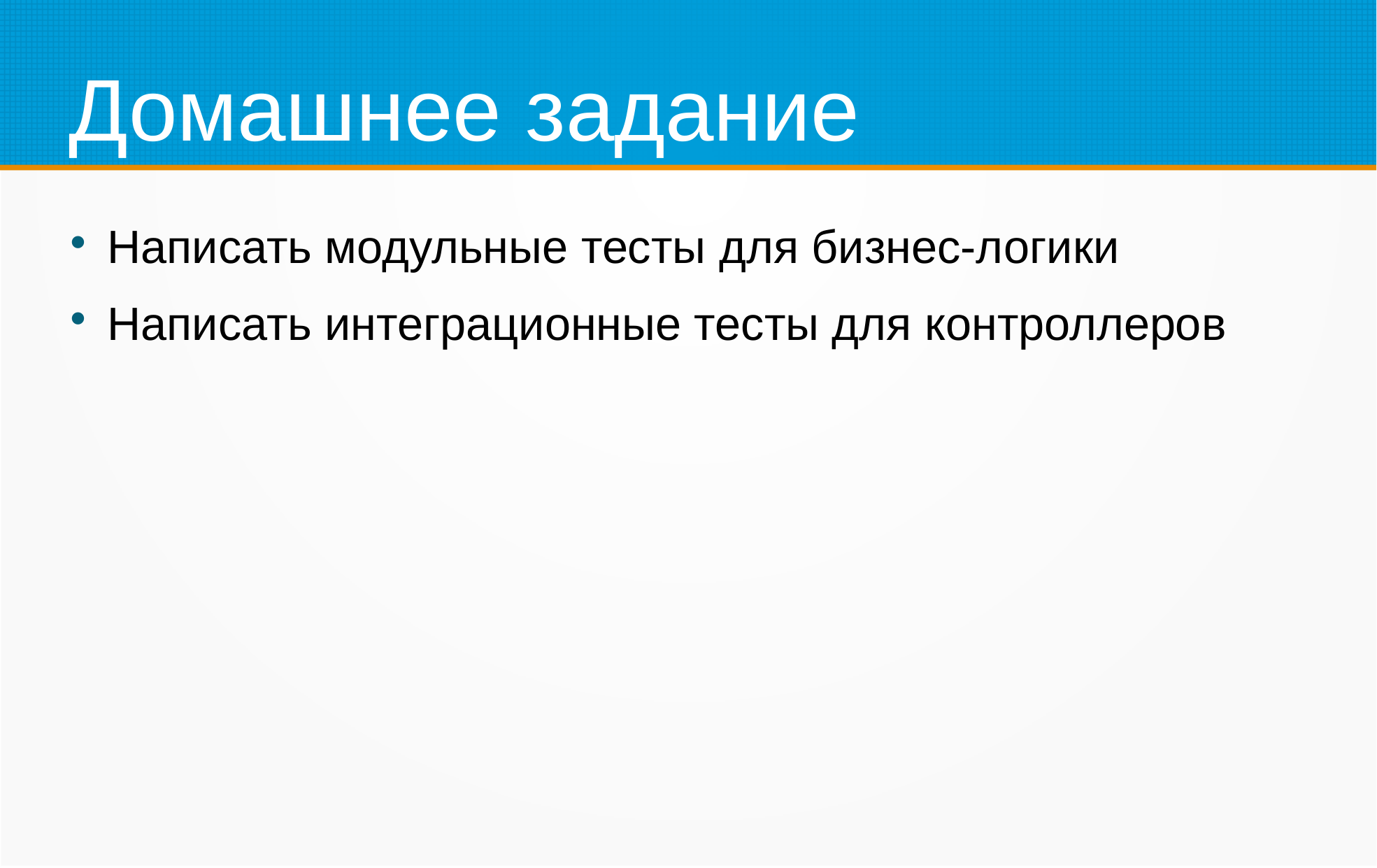

Домашнее задание
Написать модульные тесты для бизнес-логики
Написать интеграционные тесты для контроллеров